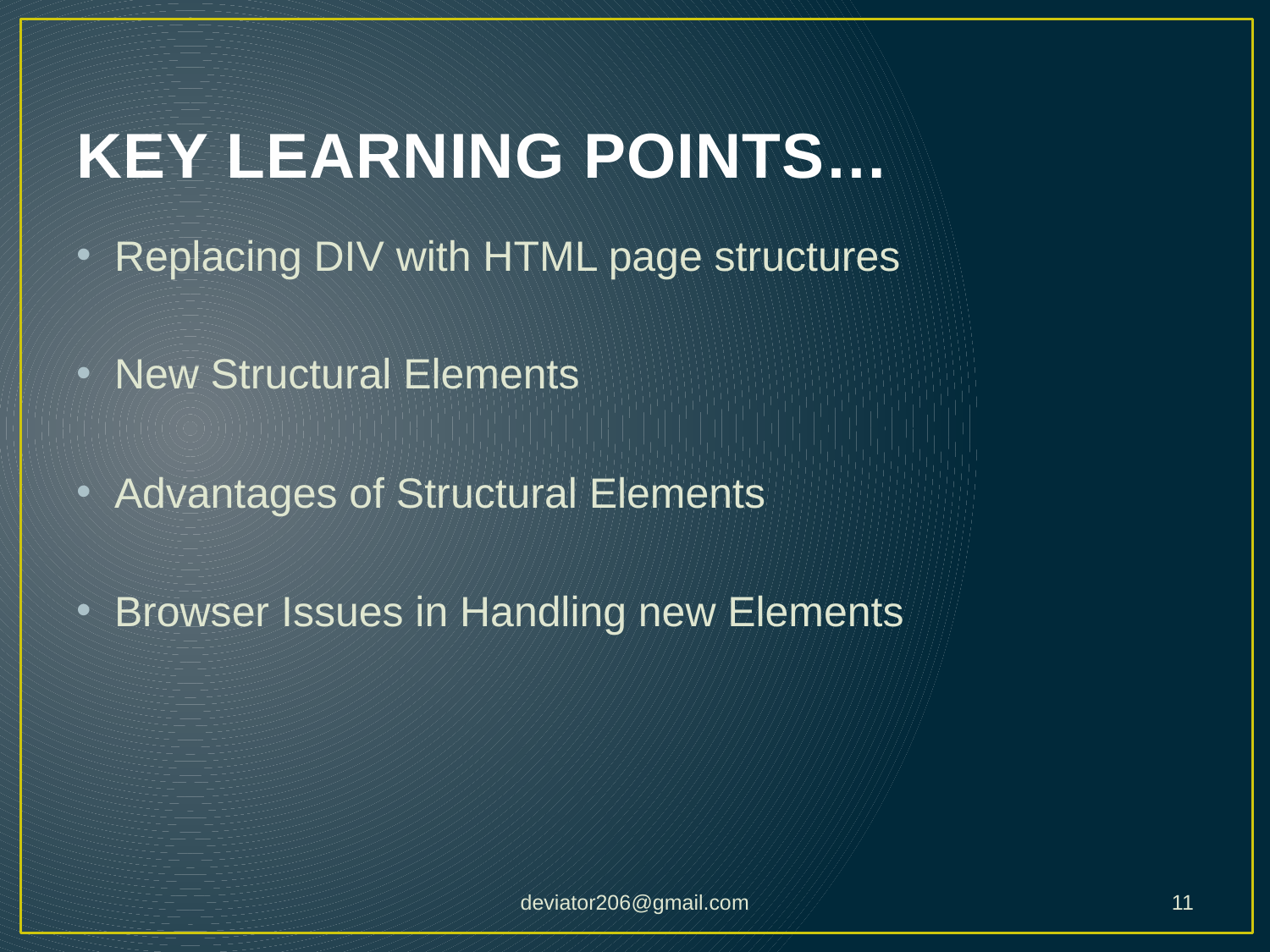

# KEY LEARNING POINTS…
Replacing DIV with HTML page structures

New Structural Elements

Advantages of Structural Elements

Browser Issues in Handling new Elements

deviator206@gmail.com
11